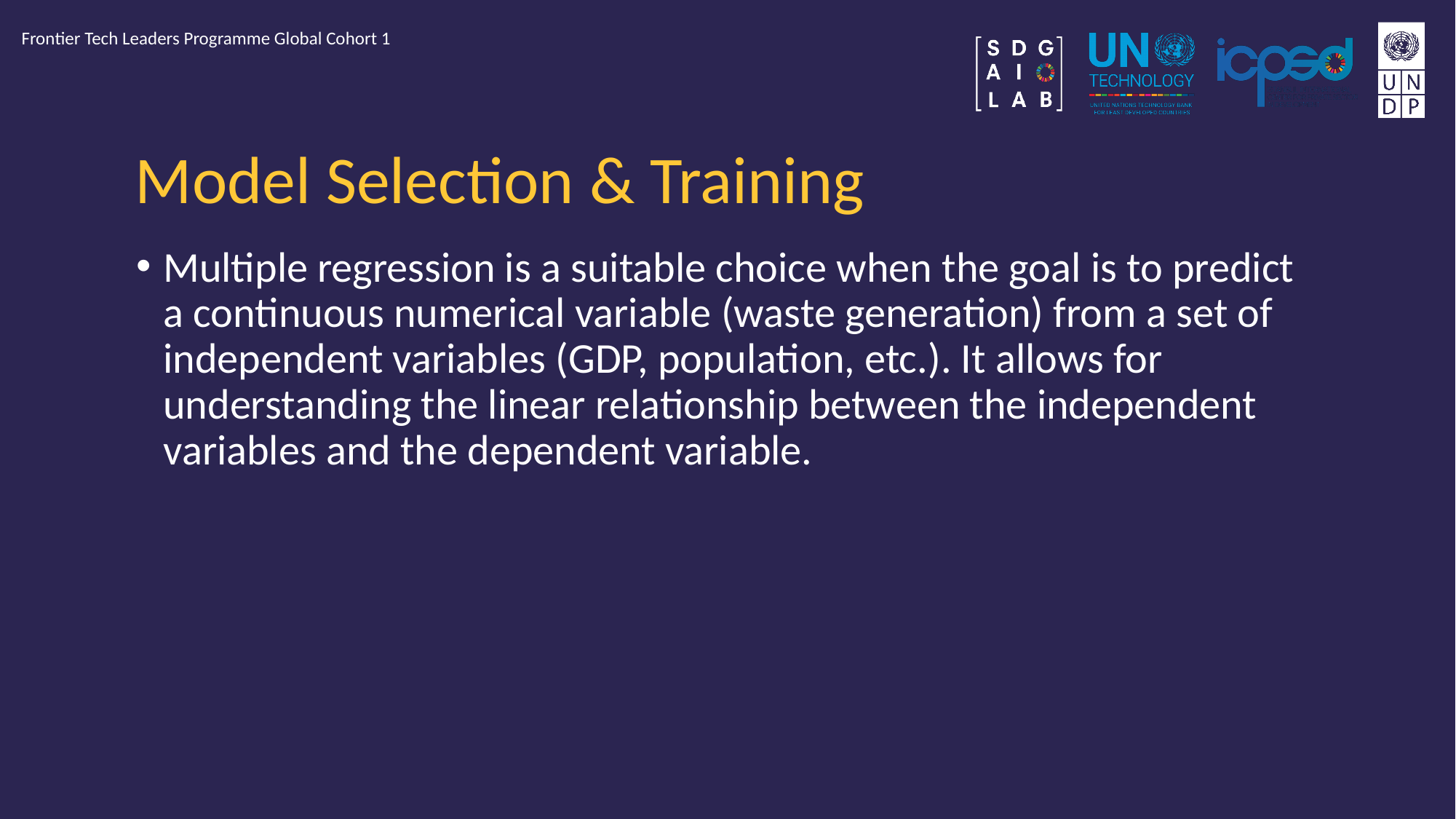

Frontier Tech Leaders Programme Global Cohort 1
# Model Selection & Training
Multiple regression is a suitable choice when the goal is to predict a continuous numerical variable (waste generation) from a set of independent variables (GDP, population, etc.). It allows for understanding the linear relationship between the independent variables and the dependent variable.